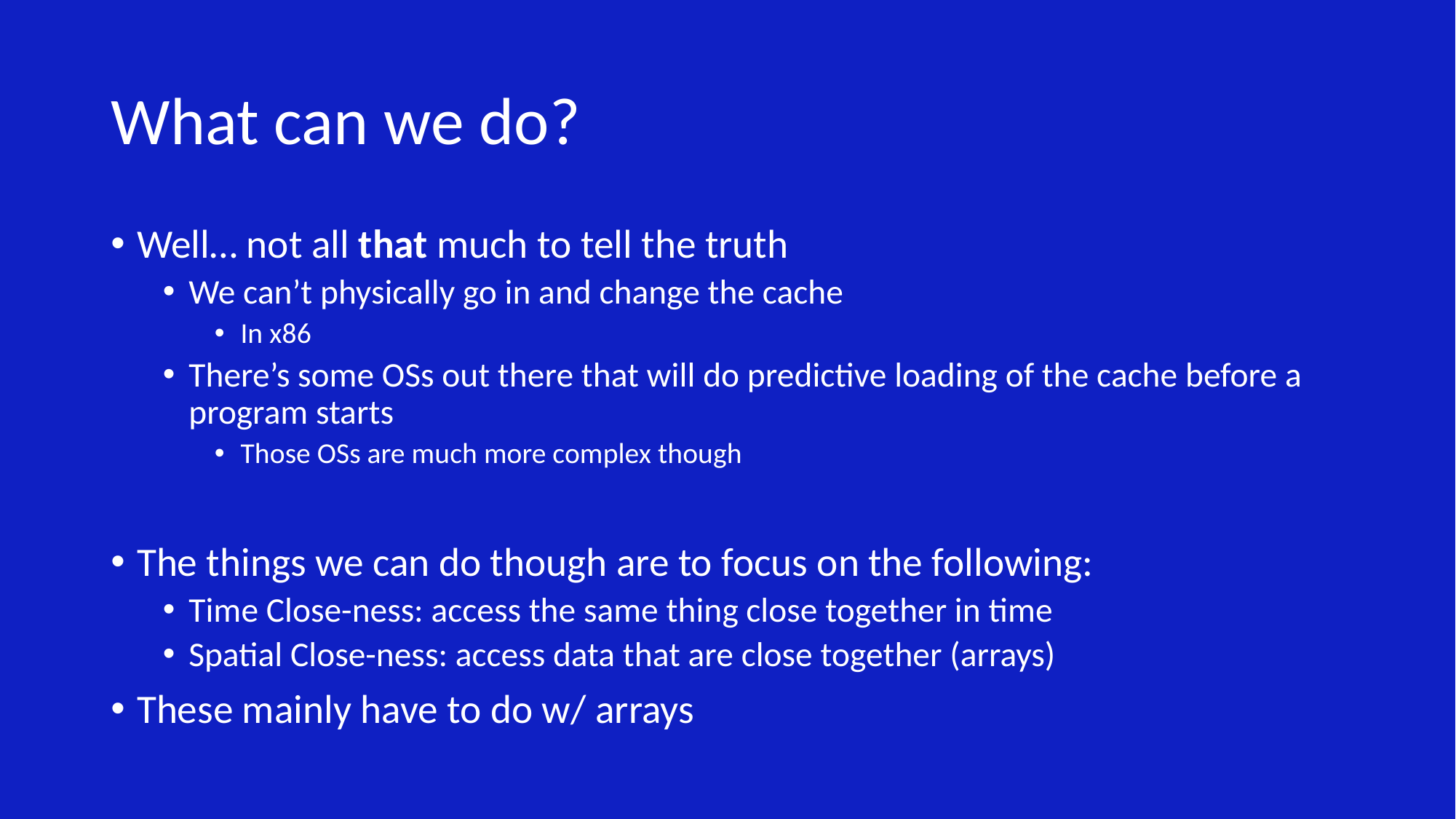

# What can we do?
Well… not all that much to tell the truth
We can’t physically go in and change the cache
In x86
There’s some OSs out there that will do predictive loading of the cache before a program starts
Those OSs are much more complex though

The things we can do though are to focus on the following:
Time Close-ness: access the same thing close together in time
Spatial Close-ness: access data that are close together (arrays)
These mainly have to do w/ arrays